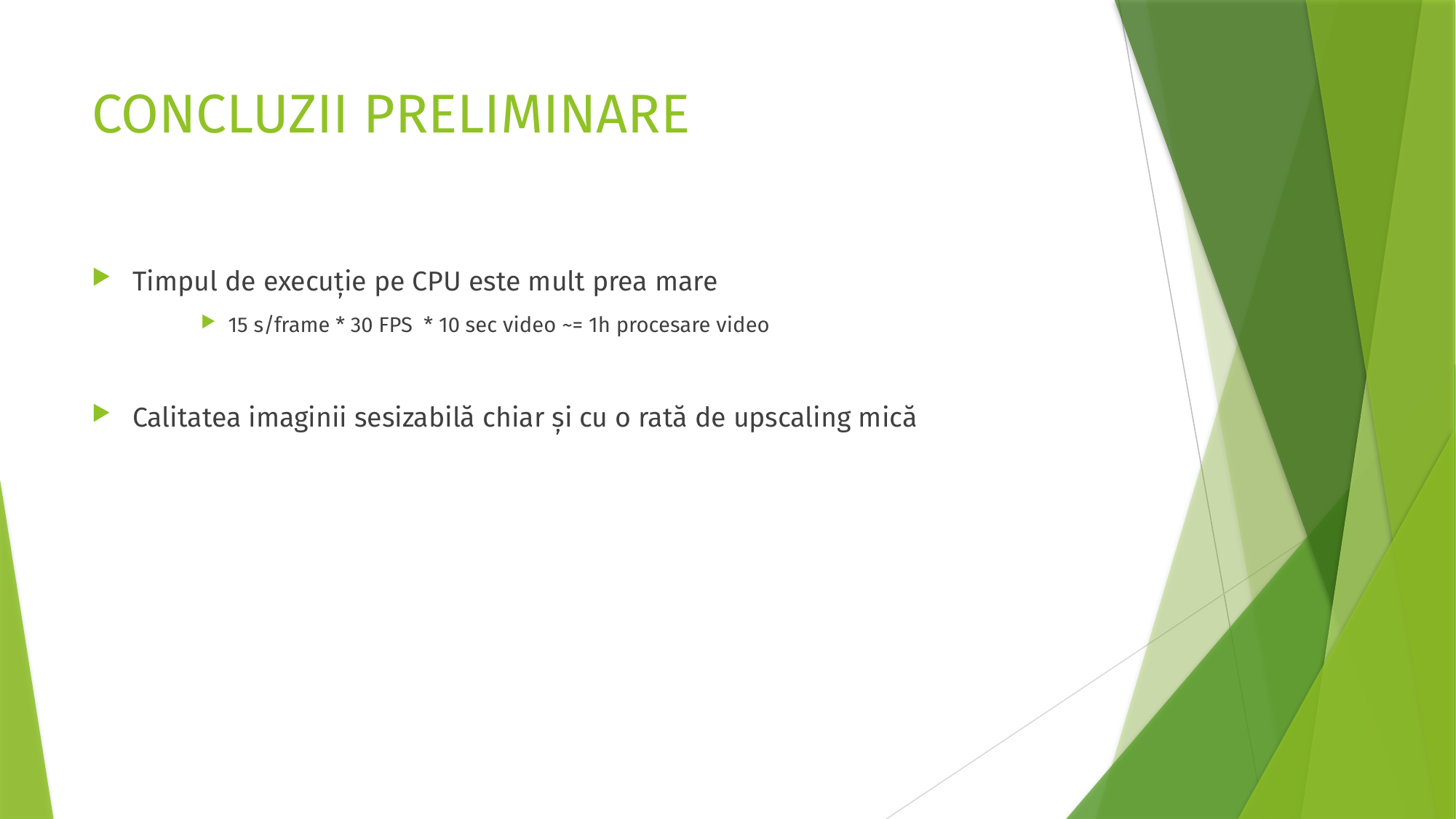

# CONCLUZII PRELIMINARE
Timpul de execuție pe CPU este mult prea mare
15 s/frame * 30 FPS  * 10 sec video ~= 1h procesare video

Calitatea imaginii sesizabilă chiar și cu o rată de upscaling mică